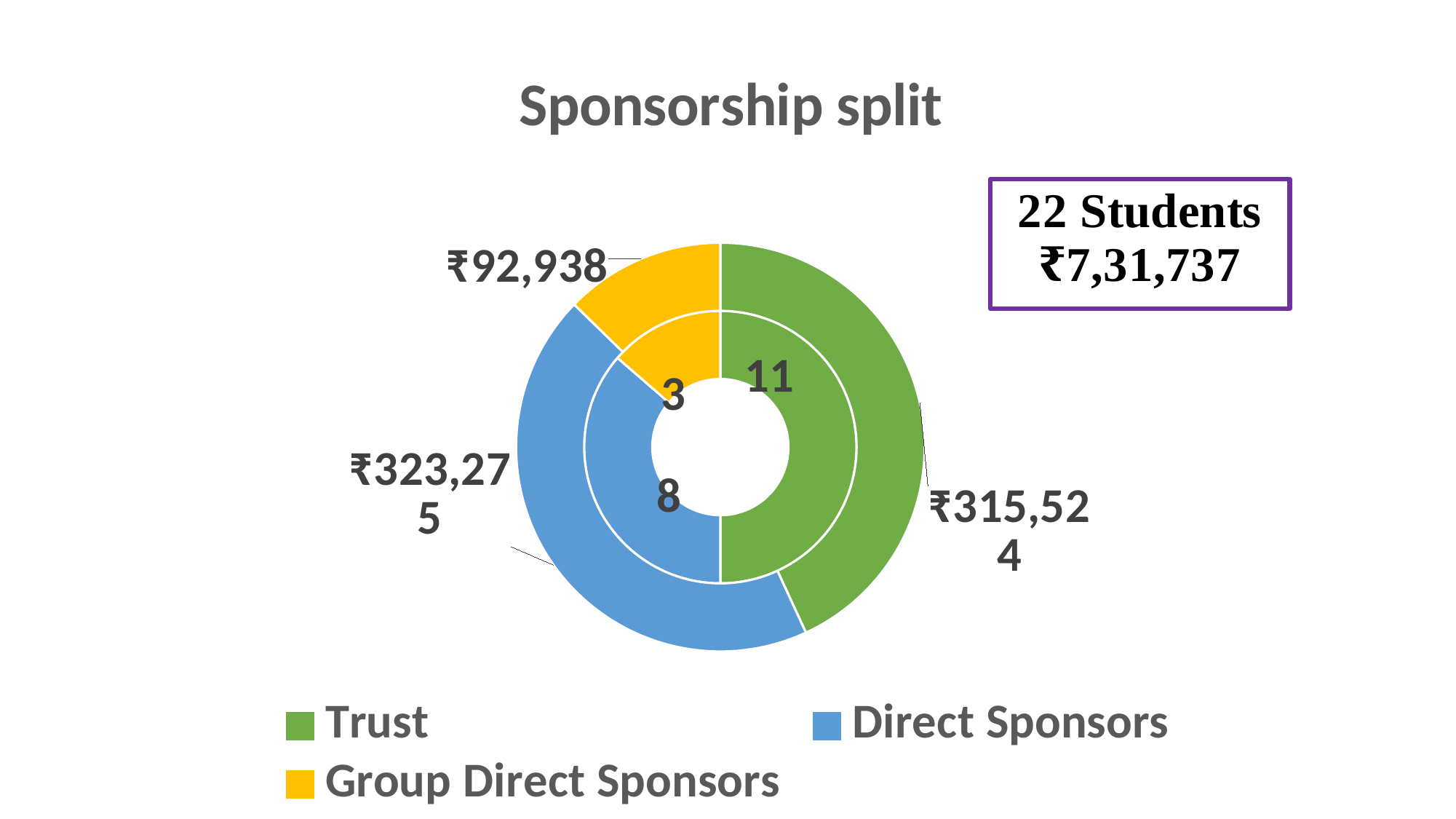

### Chart: Sponsorship split

| Category |  |  |
|---|---|---|
| Trust | 11.0 | 315524.0 |
| Direct Sponsors | 8.0 | 323275.0 |
| Group Direct Sponsors | 3.0 | 92938.0 |